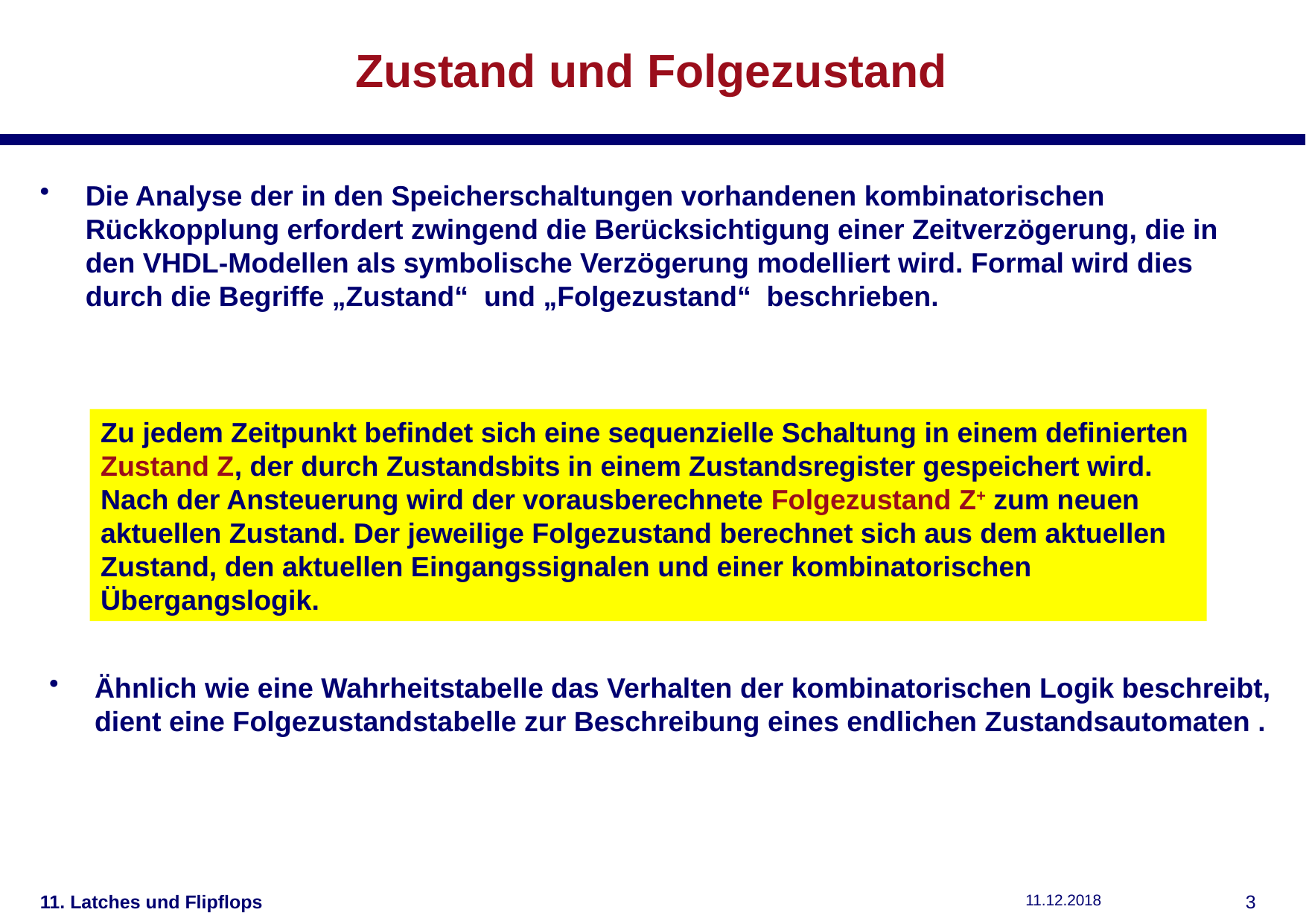

# Zustand und Folgezustand
Die Analyse der in den Speicherschaltungen vorhandenen kombinatorischen Rückkopplung erfordert zwingend die Berücksichtigung einer Zeitverzögerung, die in den VHDL-Modellen als symbolische Verzögerung modelliert wird. Formal wird dies durch die Begriffe „Zustand“  und „Folgezustand“  beschrieben.
Zu jedem Zeitpunkt befindet sich eine sequenzielle Schaltung in einem definierten Zustand Z, der durch Zustandsbits in einem Zustandsregister gespeichert wird. Nach der Ansteuerung wird der vorausberechnete Folgezustand Z+ zum neuen aktuellen Zustand. Der jeweilige Folgezustand berechnet sich aus dem aktuellen Zustand, den aktuellen Eingangssignalen und einer kombinatorischen Übergangslogik.
Ähnlich wie eine Wahrheitstabelle das Verhalten der kombinatorischen Logik beschreibt, dient eine Folgezustandstabelle zur Beschreibung eines endlichen Zustandsautomaten .
11. Latches und Flipflops
11.12.2018
3